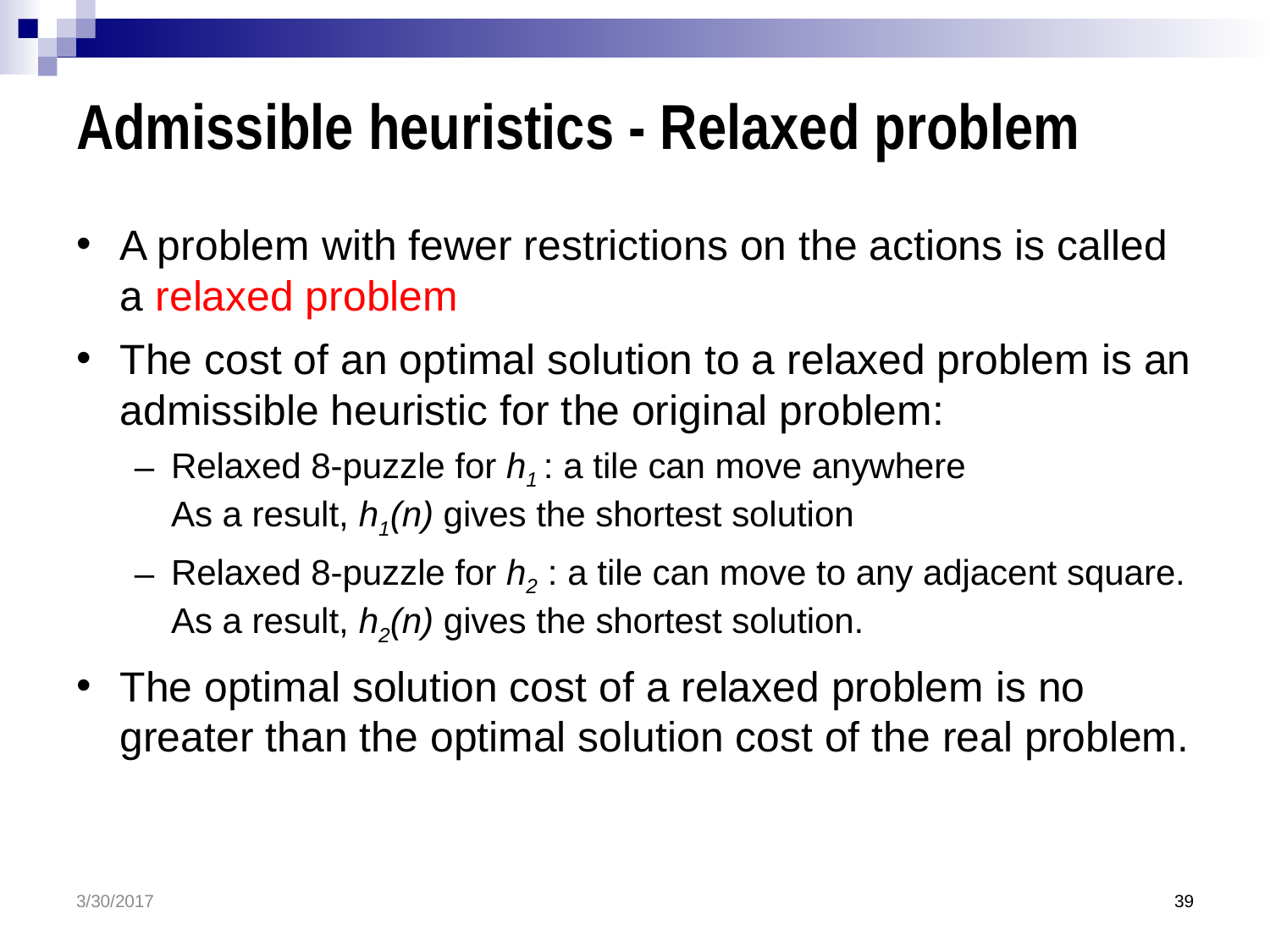

# Admissible heuristics - Relaxed problem
A problem with fewer restrictions on the actions is called a relaxed problem
The cost of an optimal solution to a relaxed problem is an admissible heuristic for the original problem:
Relaxed 8-puzzle for h1 : a tile can move anywhere
As a result, h1(n) gives the shortest solution
Relaxed 8-puzzle for h2 : a tile can move to any adjacent square.
As a result, h2(n) gives the shortest solution.
The optimal solution cost of a relaxed problem is no greater than the optimal solution cost of the real problem.
3/30/2017
39